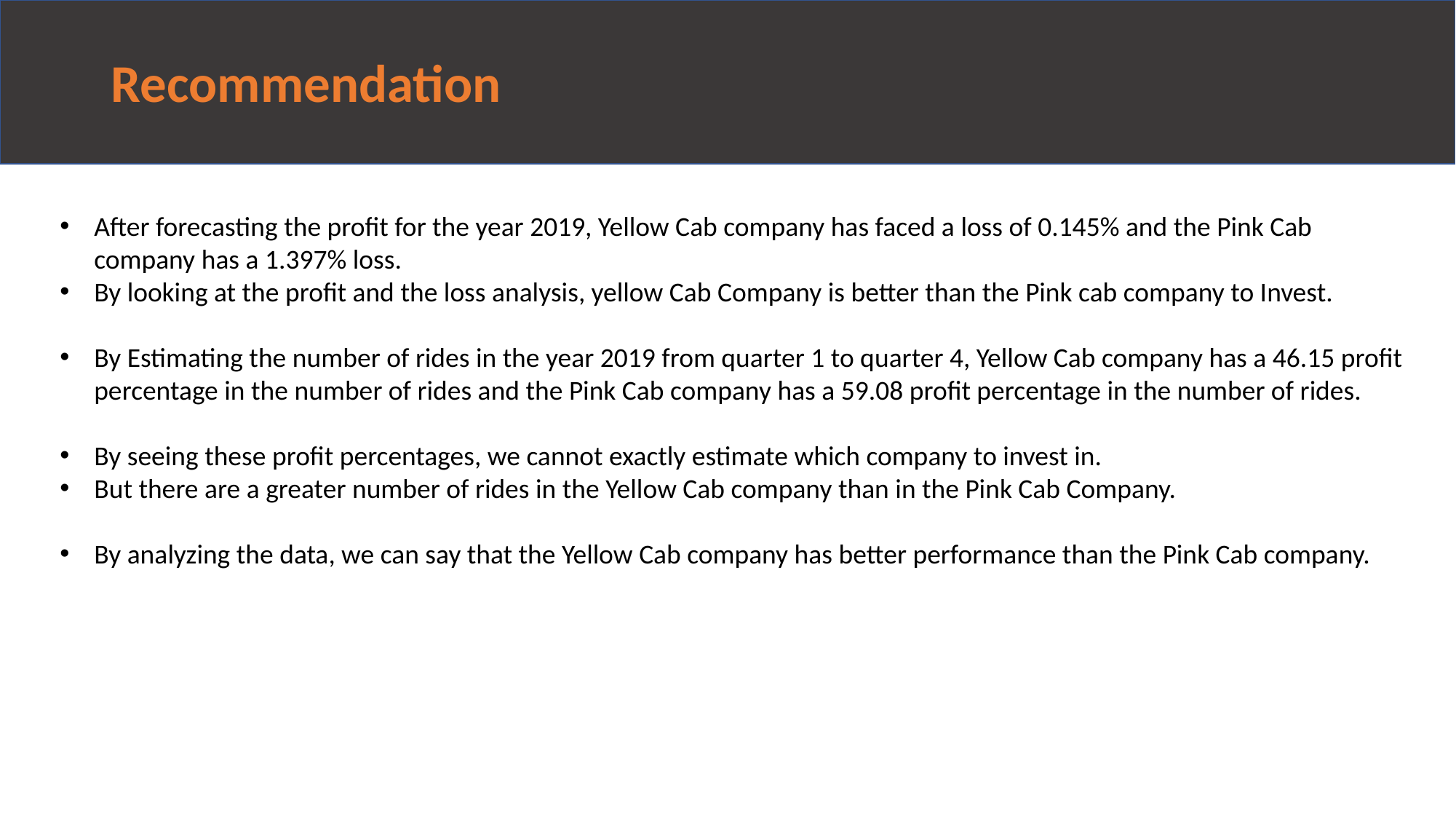

# Recommendation
After forecasting the profit for the year 2019, Yellow Cab company has faced a loss of 0.145% and the Pink Cab company has a 1.397% loss.
By looking at the profit and the loss analysis, yellow Cab Company is better than the Pink cab company to Invest.

By Estimating the number of rides in the year 2019 from quarter 1 to quarter 4, Yellow Cab company has a 46.15 profit percentage in the number of rides and the Pink Cab company has a 59.08 profit percentage in the number of rides.

By seeing these profit percentages, we cannot exactly estimate which company to invest in.
But there are a greater number of rides in the Yellow Cab company than in the Pink Cab Company.

By analyzing the data, we can say that the Yellow Cab company has better performance than the Pink Cab company.